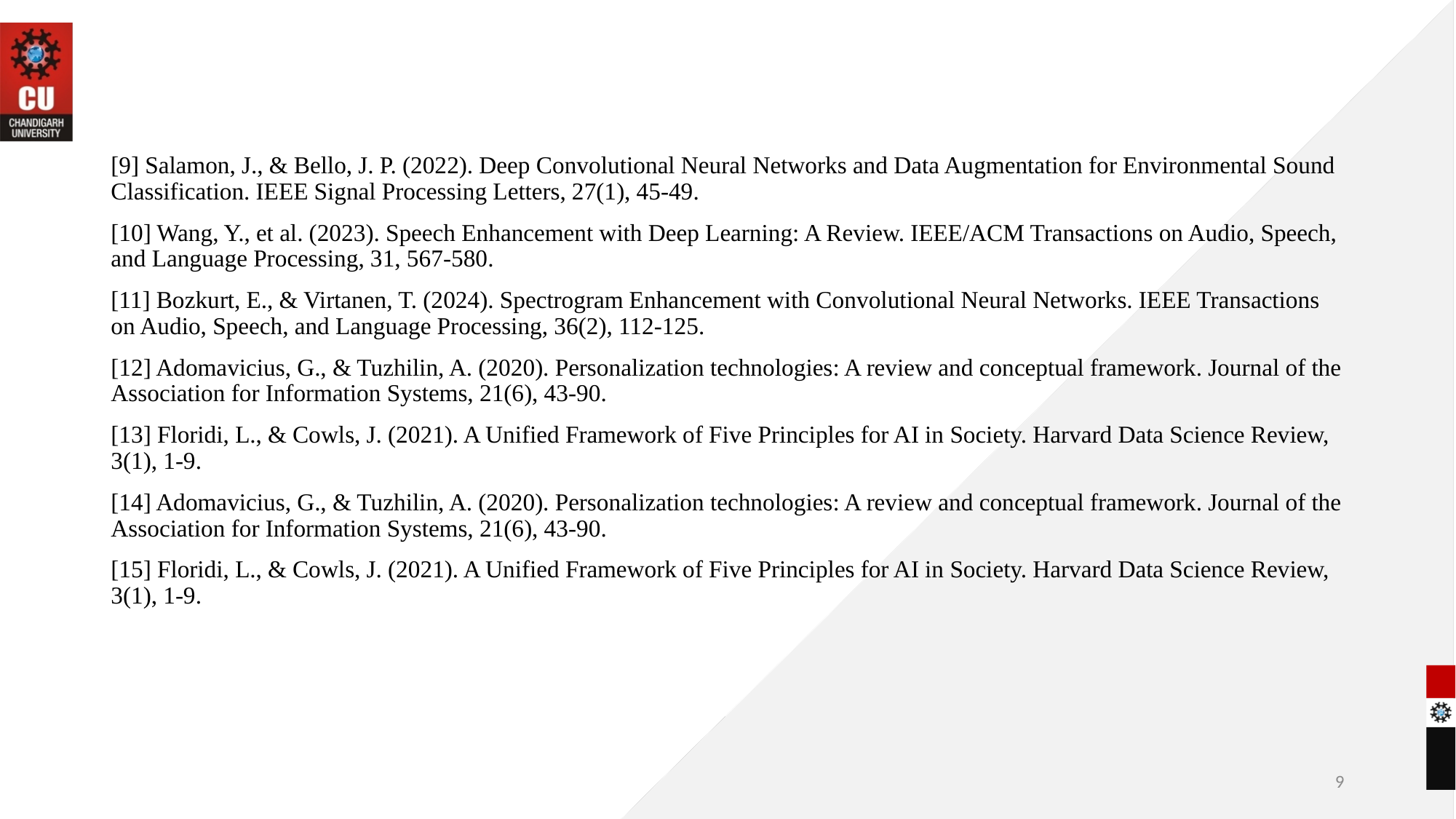

[9] Salamon, J., & Bello, J. P. (2022). Deep Convolutional Neural Networks and Data Augmentation for Environmental Sound Classification. IEEE Signal Processing Letters, 27(1), 45-49.
[10] Wang, Y., et al. (2023). Speech Enhancement with Deep Learning: A Review. IEEE/ACM Transactions on Audio, Speech, and Language Processing, 31, 567-580.
[11] Bozkurt, E., & Virtanen, T. (2024). Spectrogram Enhancement with Convolutional Neural Networks. IEEE Transactions on Audio, Speech, and Language Processing, 36(2), 112-125.
[12] Adomavicius, G., & Tuzhilin, A. (2020). Personalization technologies: A review and conceptual framework. Journal of the Association for Information Systems, 21(6), 43-90.
[13] Floridi, L., & Cowls, J. (2021). A Unified Framework of Five Principles for AI in Society. Harvard Data Science Review, 3(1), 1-9.
[14] Adomavicius, G., & Tuzhilin, A. (2020). Personalization technologies: A review and conceptual framework. Journal of the Association for Information Systems, 21(6), 43-90.
[15] Floridi, L., & Cowls, J. (2021). A Unified Framework of Five Principles for AI in Society. Harvard Data Science Review, 3(1), 1-9.
9